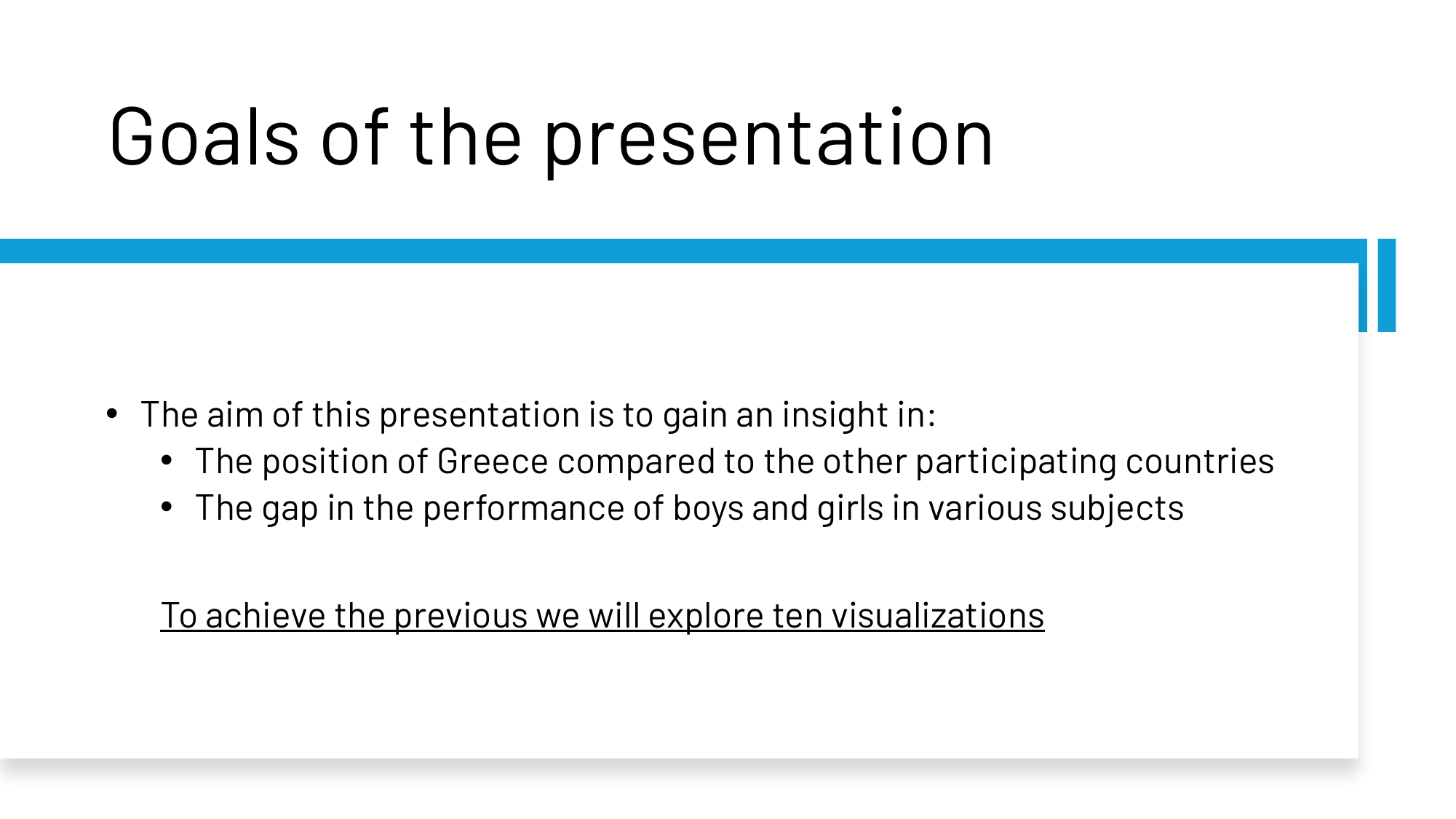

# Goals of the presentation

 The aim of this presentation is to gain an insight in:
 The position of Greece compared to the other participating countries
 The gap in the performance of boys and girls in various subjects

To achieve the previous we will explore ten visualizations